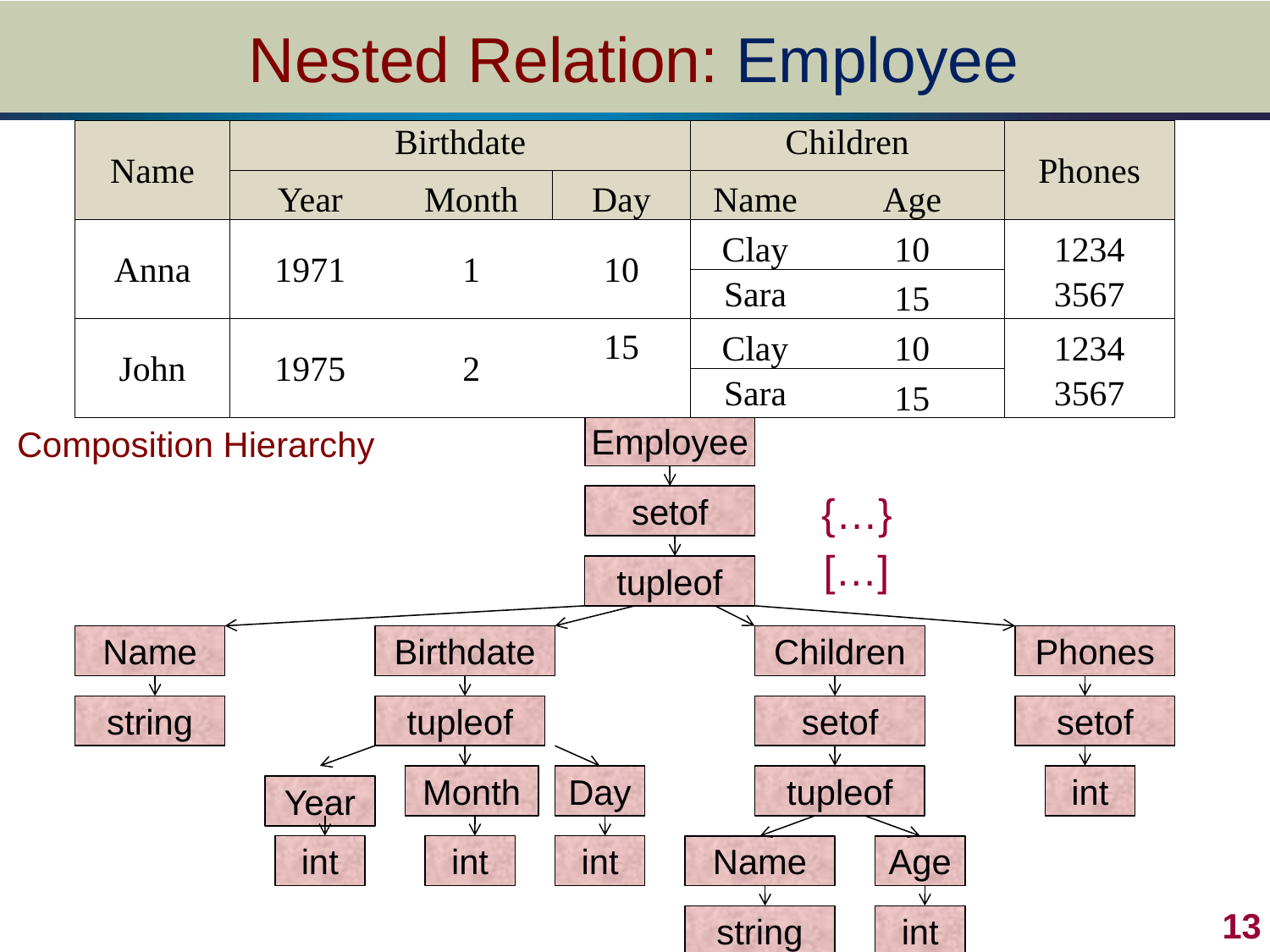

# Nested Relation: Employee
| Name | Birthdate |  |  | Children |  | Phones |
| --- | --- | --- | --- | --- | --- | --- |
|  | Year | Month | Day | Name | Age |  |
| Anna | 1971 | 1 | 10 | Clay | 10 | 1234 |
|  |  |  |  | Sara | 15 | 3567 |
| John | 1975 | 2 | 15 | Clay | 10 | 1234 |
|  |  |  |  | Sara | 15 | 3567 |
Composition Hierarchy
Employee
{…}
setof
[…]
tupleof
Name
Birthdate
Children
Phones
tupleof
string
setof
setof
Month
Day
tupleof
int
Year
int
int
int
Name
Age
 13
string
int